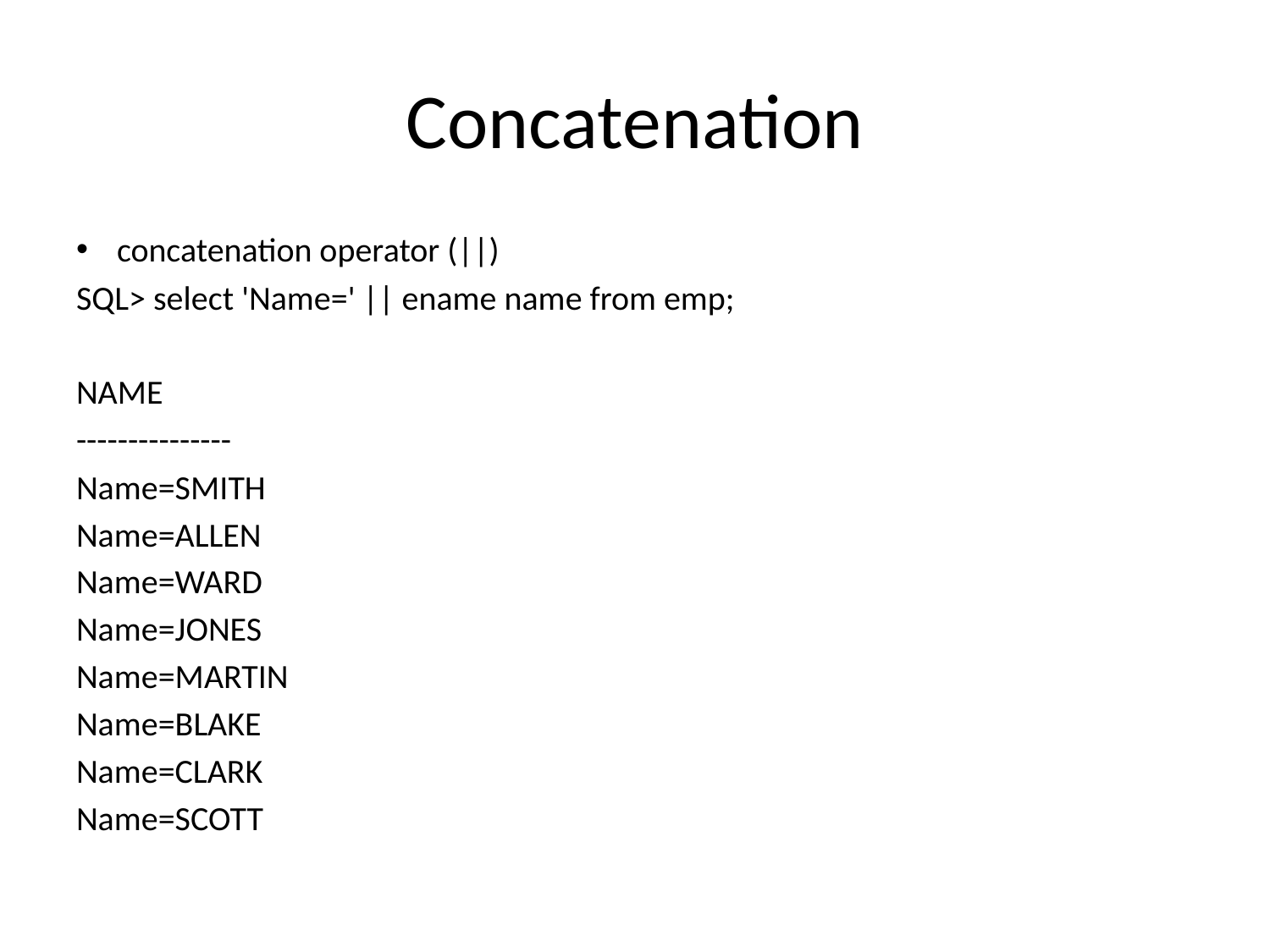

# Concatenation
concatenation operator (||)
SQL> select 'Name=' || ename name from emp;

NAME
---------------
Name=SMITH
Name=ALLEN
Name=WARD
Name=JONES
Name=MARTIN
Name=BLAKE
Name=CLARK
Name=SCOTT